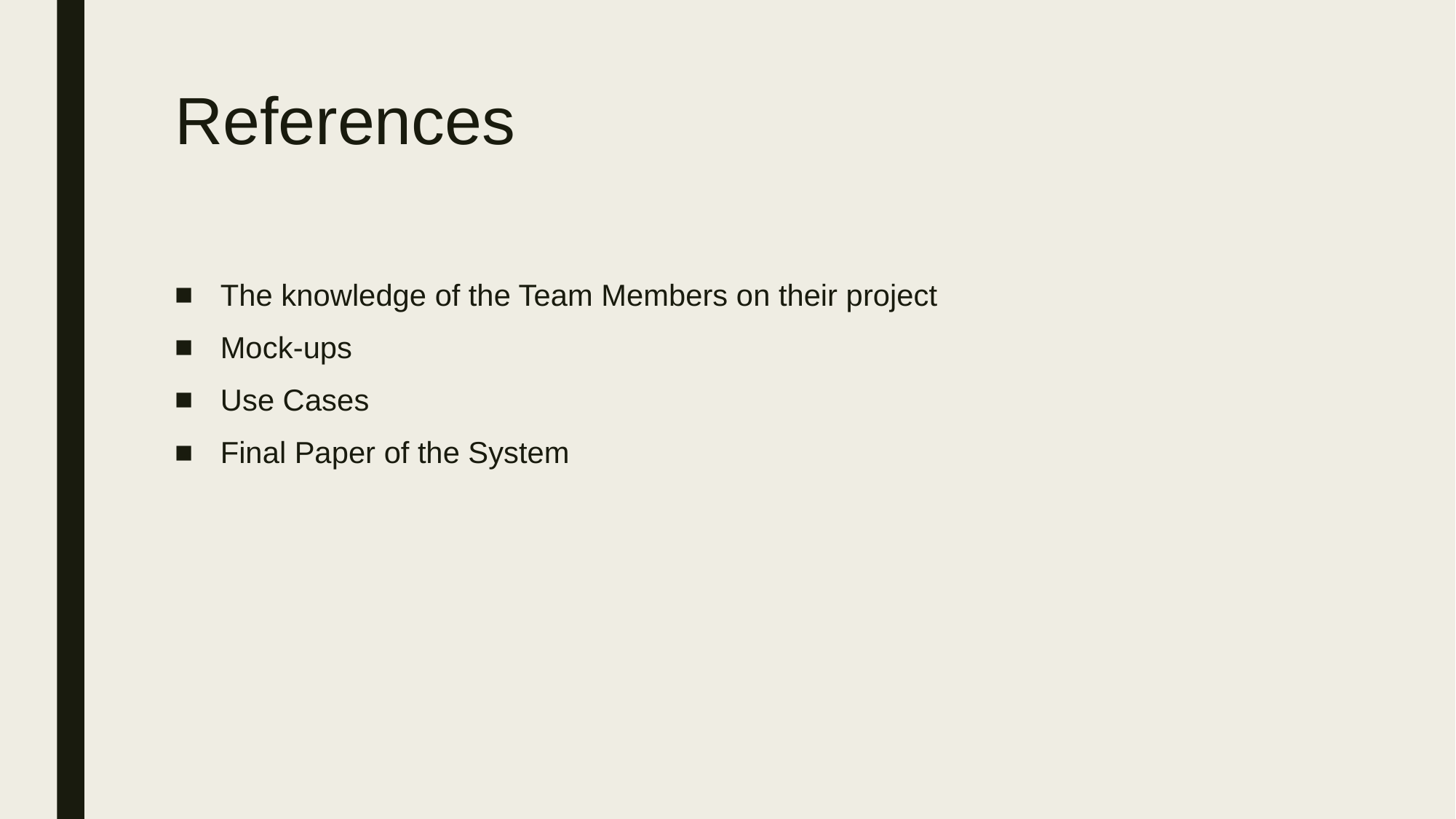

# References
The knowledge of the Team Members on their project
Mock-ups
Use Cases
Final Paper of the System